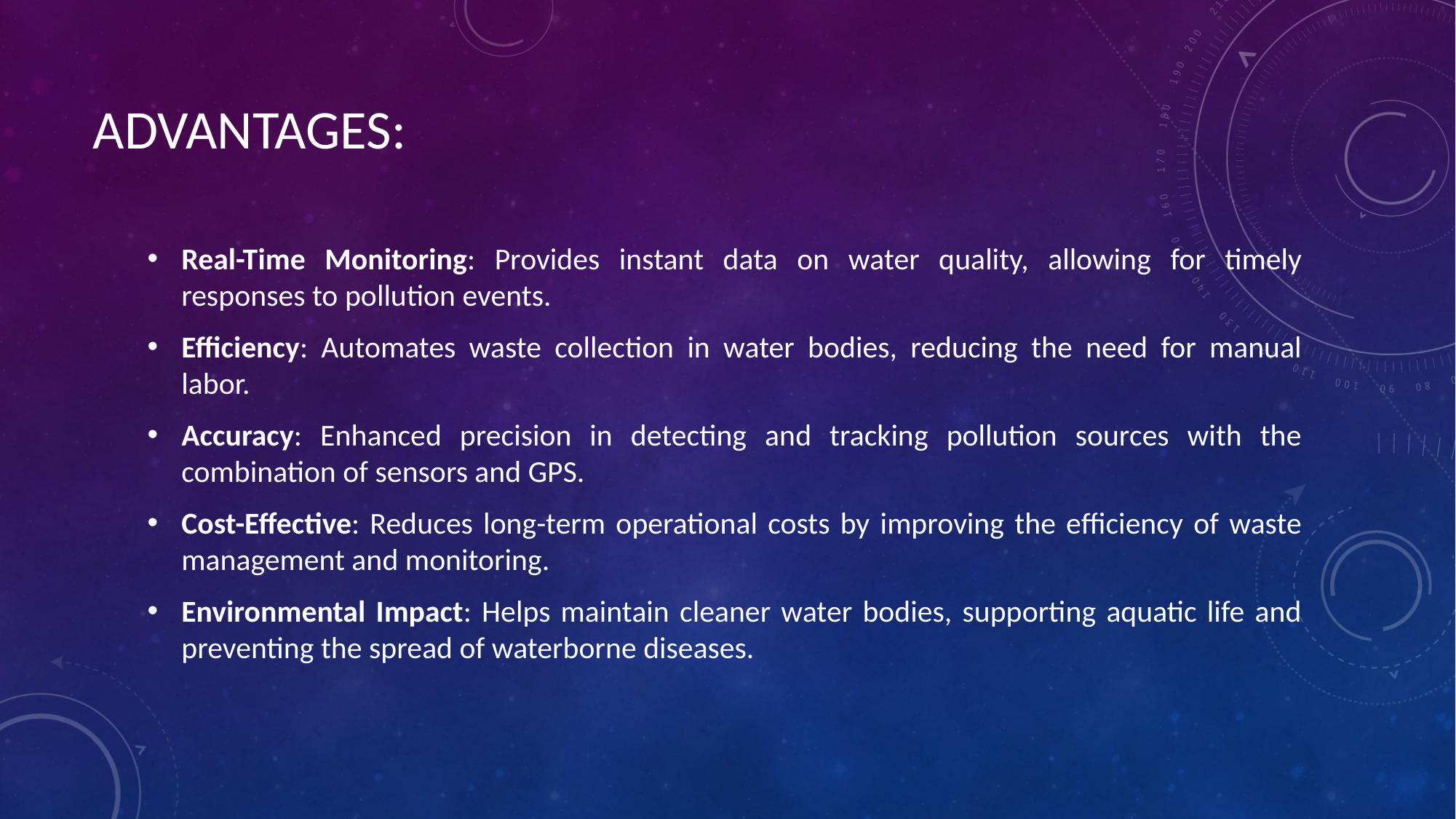

# ADVANTAGES:
Real-Time Monitoring: Provides instant data on water quality, allowing for timely responses to pollution events.
Efficiency: Automates waste collection in water bodies, reducing the need for manual labor.
Accuracy: Enhanced precision in detecting and tracking pollution sources with the combination of sensors and GPS.
Cost-Effective: Reduces long-term operational costs by improving the efficiency of waste management and monitoring.
Environmental Impact: Helps maintain cleaner water bodies, supporting aquatic life and preventing the spread of waterborne diseases.